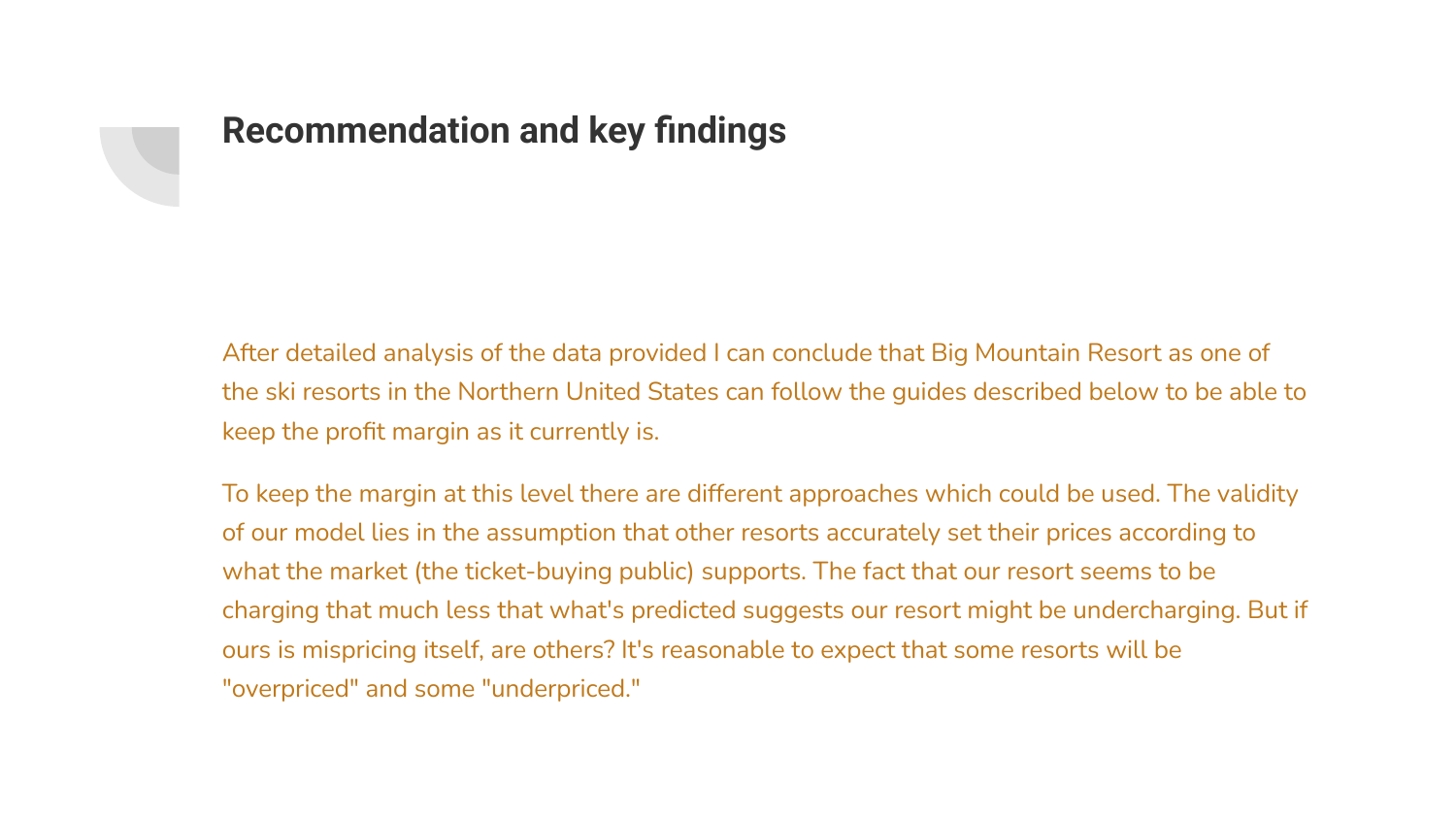

# Recommendation and key findings
After detailed analysis of the data provided I can conclude that Big Mountain Resort as one of the ski resorts in the Northern United States can follow the guides described below to be able to keep the profit margin as it currently is.
To keep the margin at this level there are different approaches which could be used. The validity of our model lies in the assumption that other resorts accurately set their prices according to what the market (the ticket-buying public) supports. The fact that our resort seems to be charging that much less that what's predicted suggests our resort might be undercharging. But if ours is mispricing itself, are others? It's reasonable to expect that some resorts will be "overpriced" and some "underpriced."